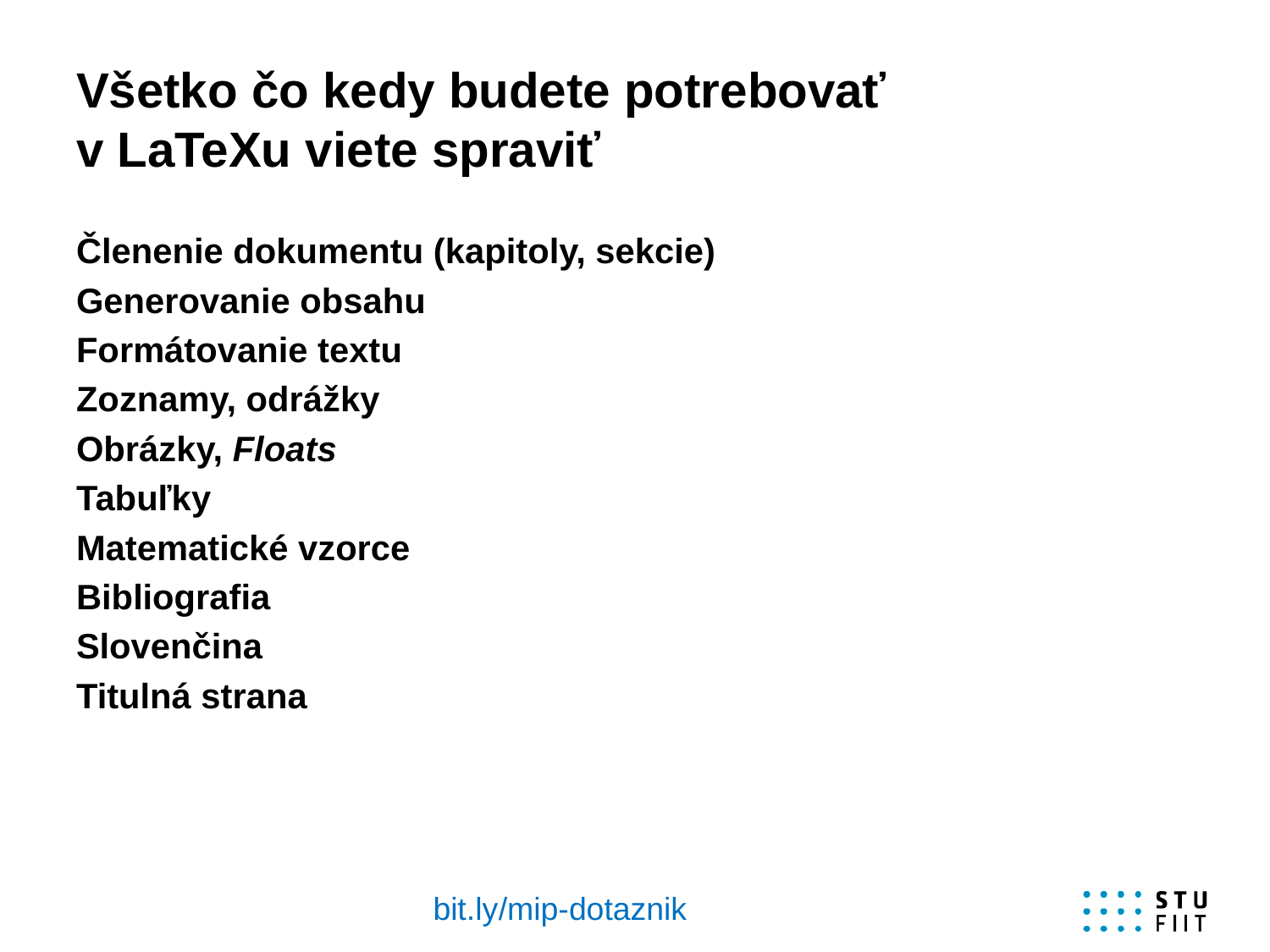

# Všetko čo kedy budete potrebovať v LaTeXu viete spraviť
Členenie dokumentu (kapitoly, sekcie)
Generovanie obsahu
Formátovanie textu
Zoznamy, odrážky
Obrázky, Floats
Tabuľky
Matematické vzorce
Bibliografia
Slovenčina
Titulná strana
bit.ly/mip-dotaznik